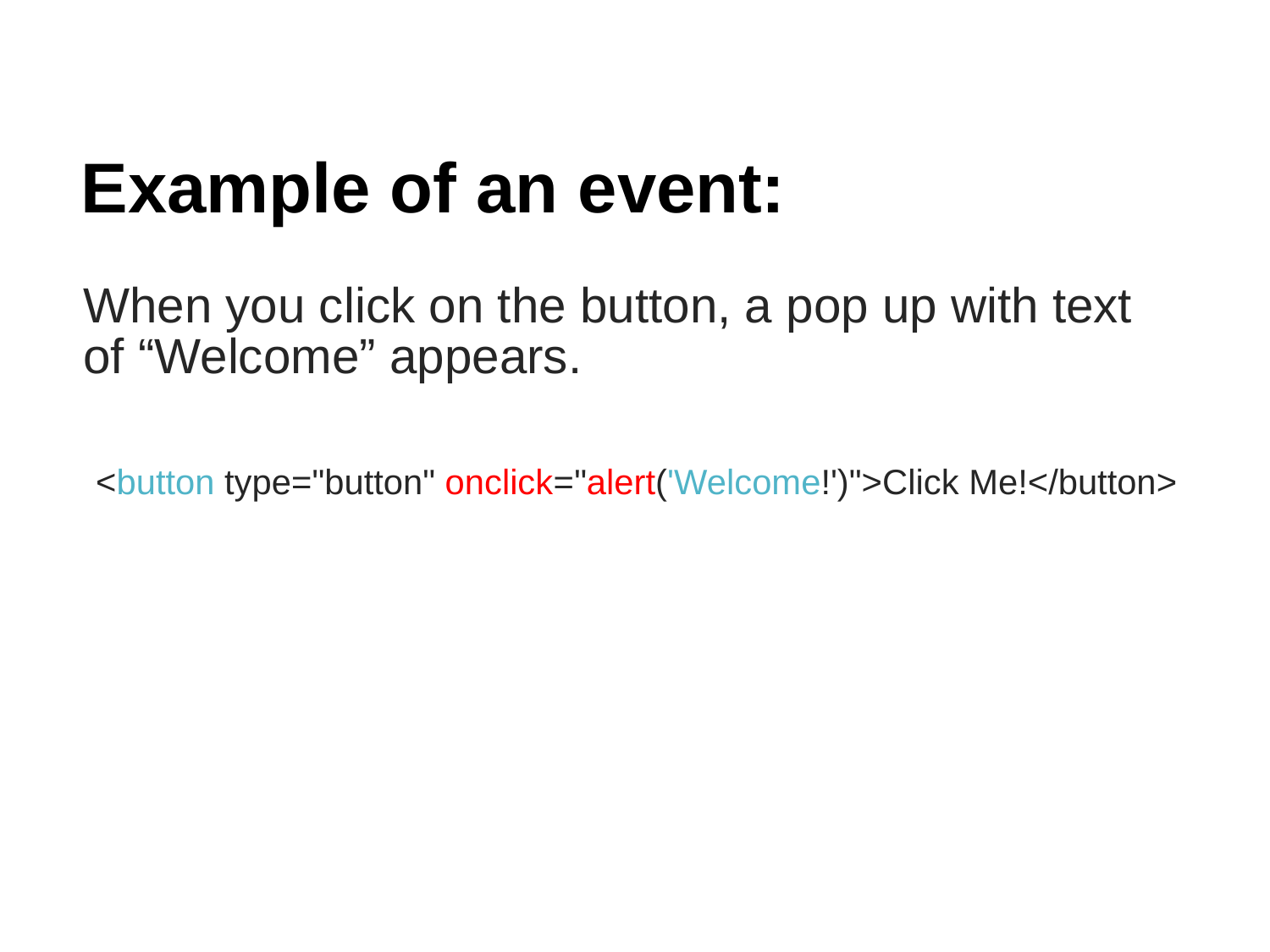

# Example of an event:
When you click on the button, a pop up with text of “Welcome” appears.
<button type="button" onclick="alert('Welcome!')">Click Me!</button>